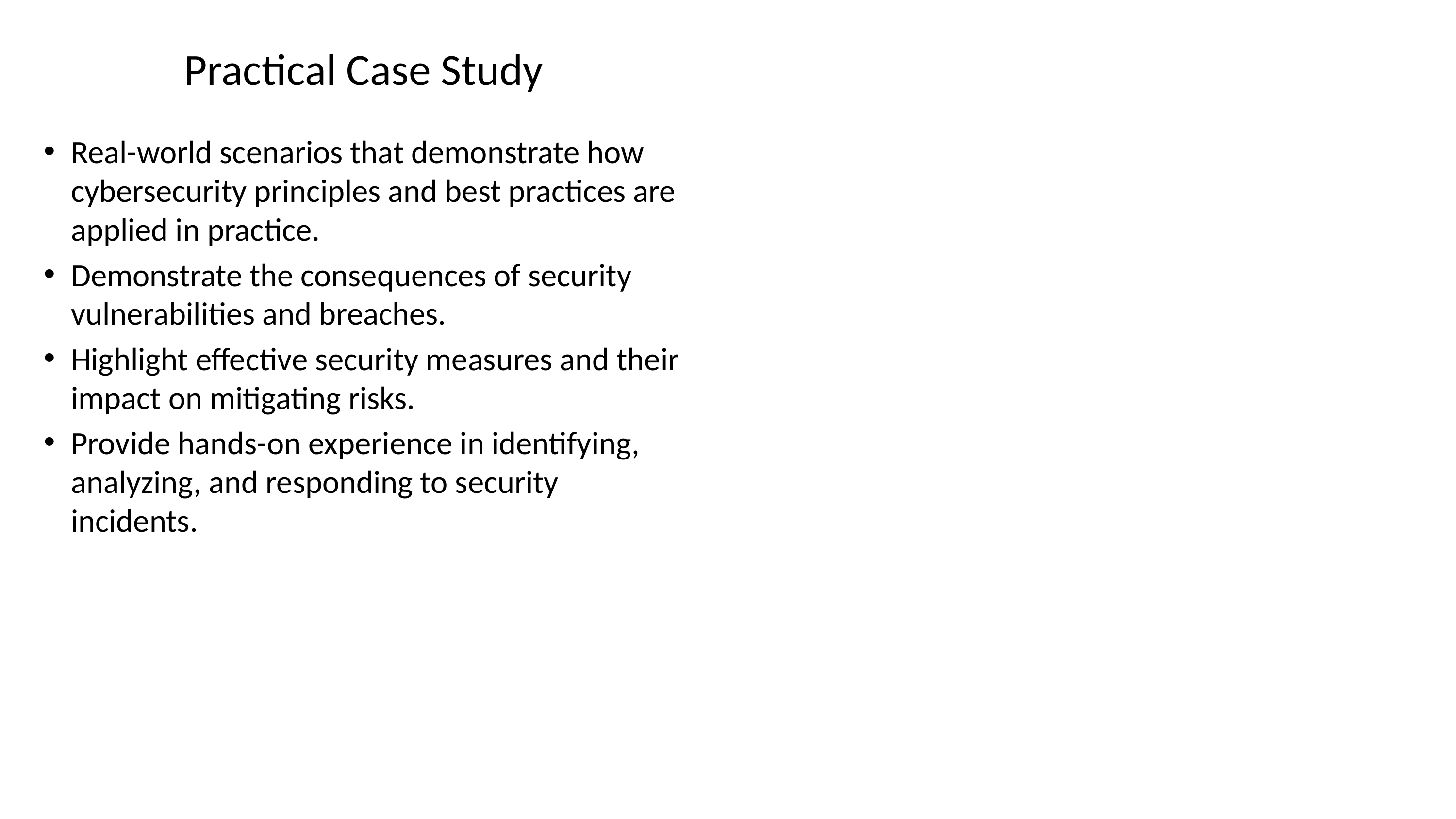

# Practical Case Study
Real-world scenarios that demonstrate how cybersecurity principles and best practices are applied in practice.
Demonstrate the consequences of security vulnerabilities and breaches.
Highlight effective security measures and their impact on mitigating risks.
Provide hands-on experience in identifying, analyzing, and responding to security incidents.